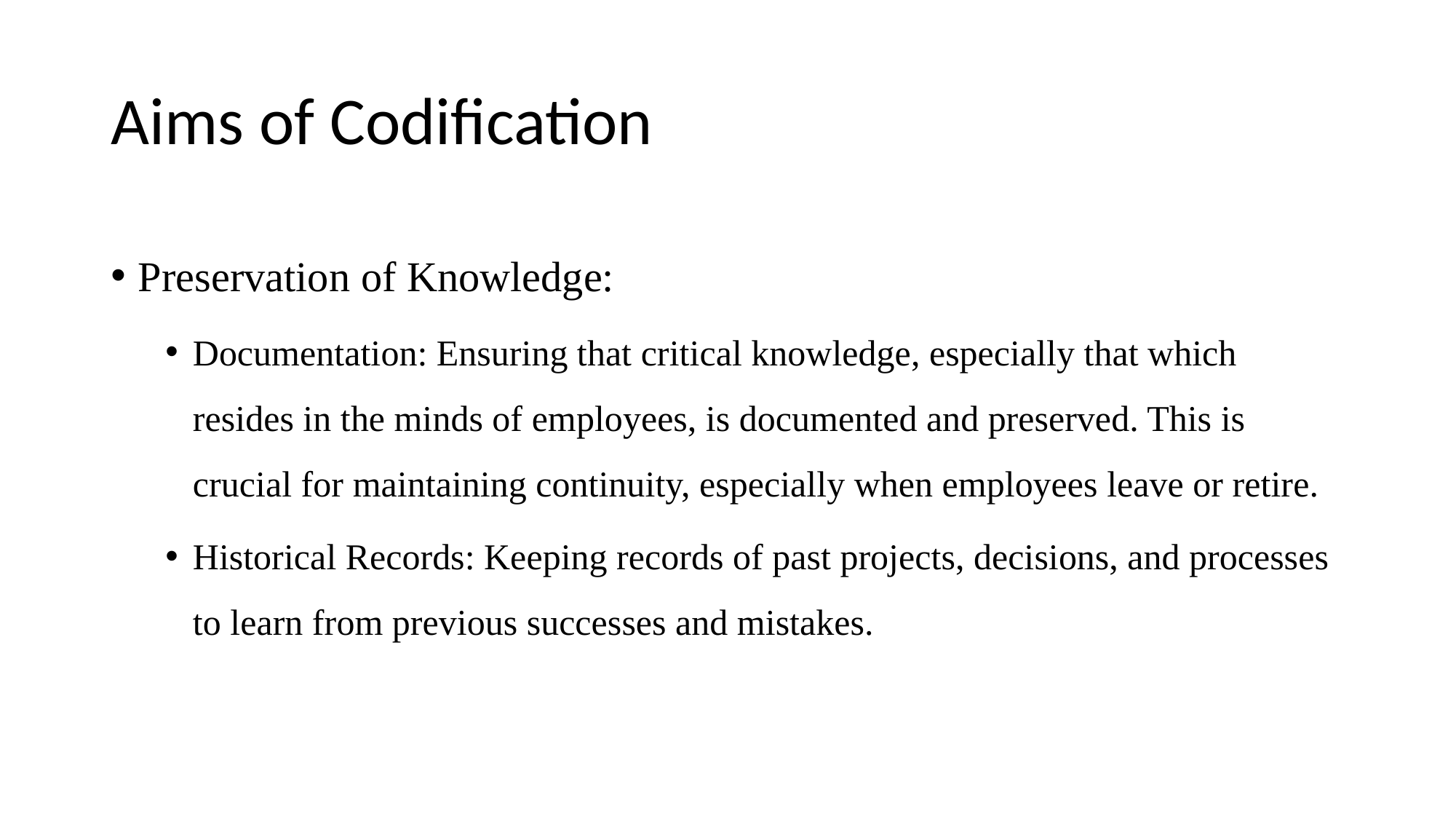

# Aims of Codification
Preservation of Knowledge:
Documentation: Ensuring that critical knowledge, especially that which resides in the minds of employees, is documented and preserved. This is crucial for maintaining continuity, especially when employees leave or retire.
Historical Records: Keeping records of past projects, decisions, and processes to learn from previous successes and mistakes.